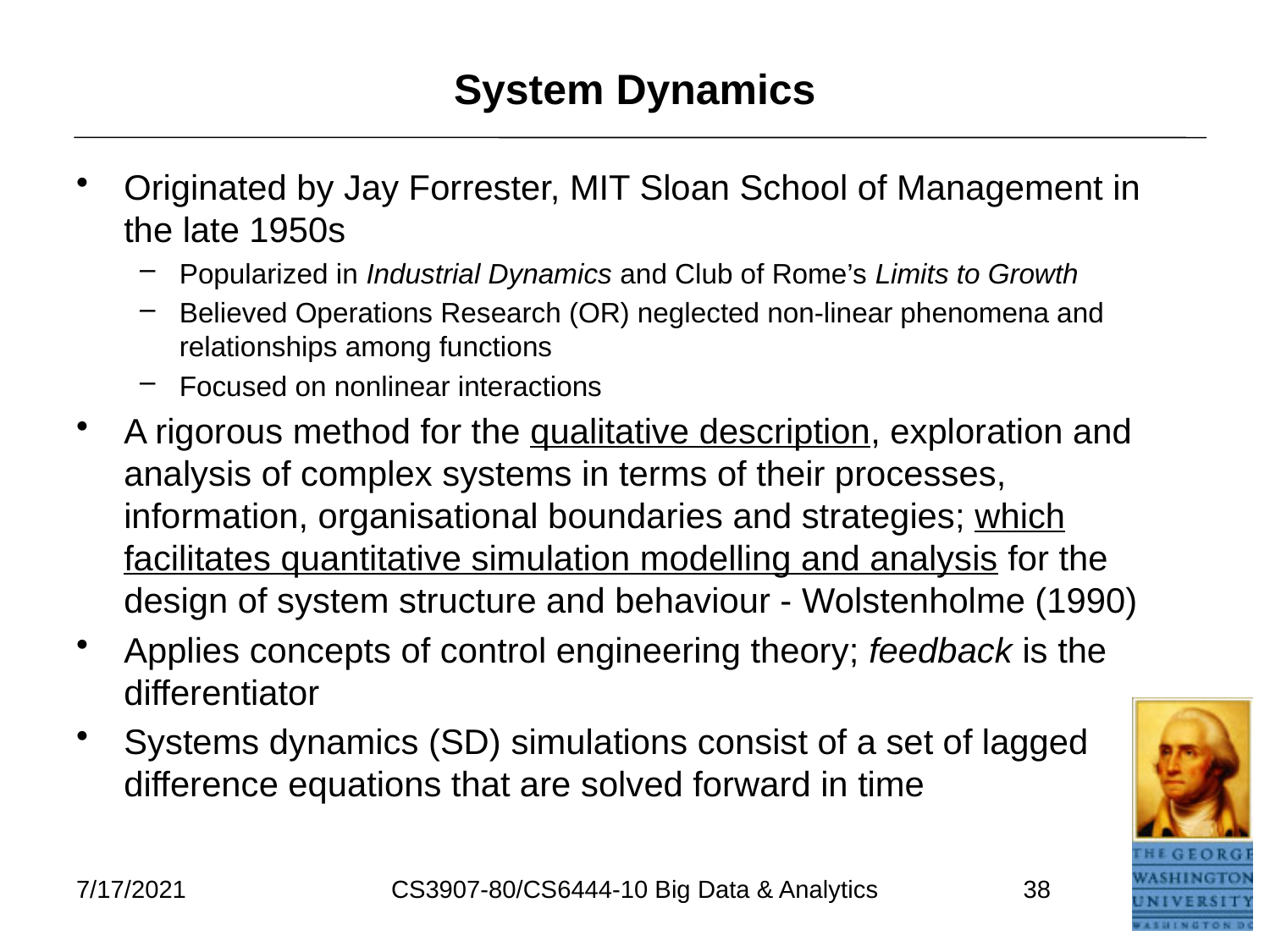

# System Dynamics
Originated by Jay Forrester, MIT Sloan School of Management in the late 1950s
Popularized in Industrial Dynamics and Club of Rome’s Limits to Growth
Believed Operations Research (OR) neglected non-linear phenomena and relationships among functions
Focused on nonlinear interactions
A rigorous method for the qualitative description, exploration and analysis of complex systems in terms of their processes, information, organisational boundaries and strategies; which facilitates quantitative simulation modelling and analysis for the design of system structure and behaviour - Wolstenholme (1990)
Applies concepts of control engineering theory; feedback is the differentiator
Systems dynamics (SD) simulations consist of a set of lagged difference equations that are solved forward in time
7/17/2021
CS3907-80/CS6444-10 Big Data & Analytics
38